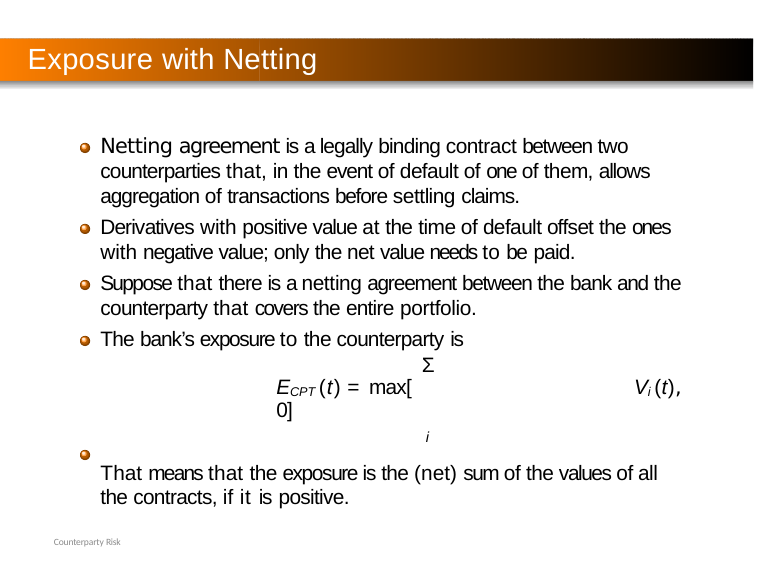

Exposure with Netting Agreement

Netting agreement is a legally binding contract between two  counterparties that, in the event of default of one of them, allows  aggregation of transactions before settling claims.
Derivatives with positive value at the time of default offset the ones  with negative value; only the net value needs to be paid.
Suppose that there is a netting agreement between the bank and the  counterparty that covers the entire portfolio.
The bank’s exposure to the counterparty is
Σ
ECPT (t) = max[	Vi (t), 0]
i

That means that the exposure is the (net) sum of the values of all  the contracts, if it is positive.

Counterparty Risk